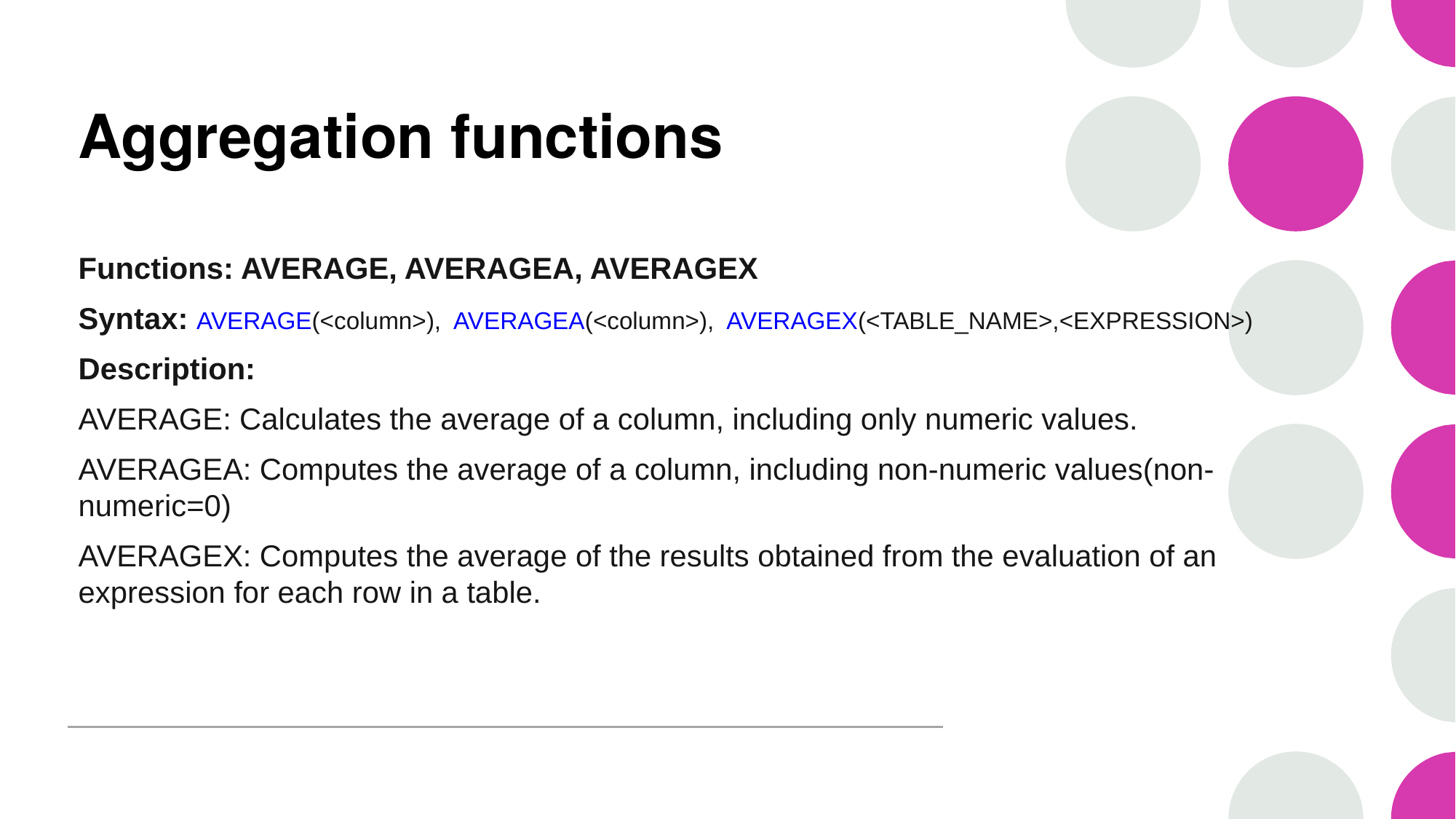

# Aggregation functions
Functions: AVERAGE, AVERAGEA, AVERAGEX
Syntax: AVERAGE(<column>),  AVERAGEA(<column>),  AVERAGEX(<TABLE_NAME>,<EXPRESSION>)
Description:
AVERAGE: Calculates the average of a column, including only numeric values.
AVERAGEA: Computes the average of a column, including non-numeric values(non-numeric=0)
AVERAGEX: Computes the average of the results obtained from the evaluation of an expression for each row in a table.